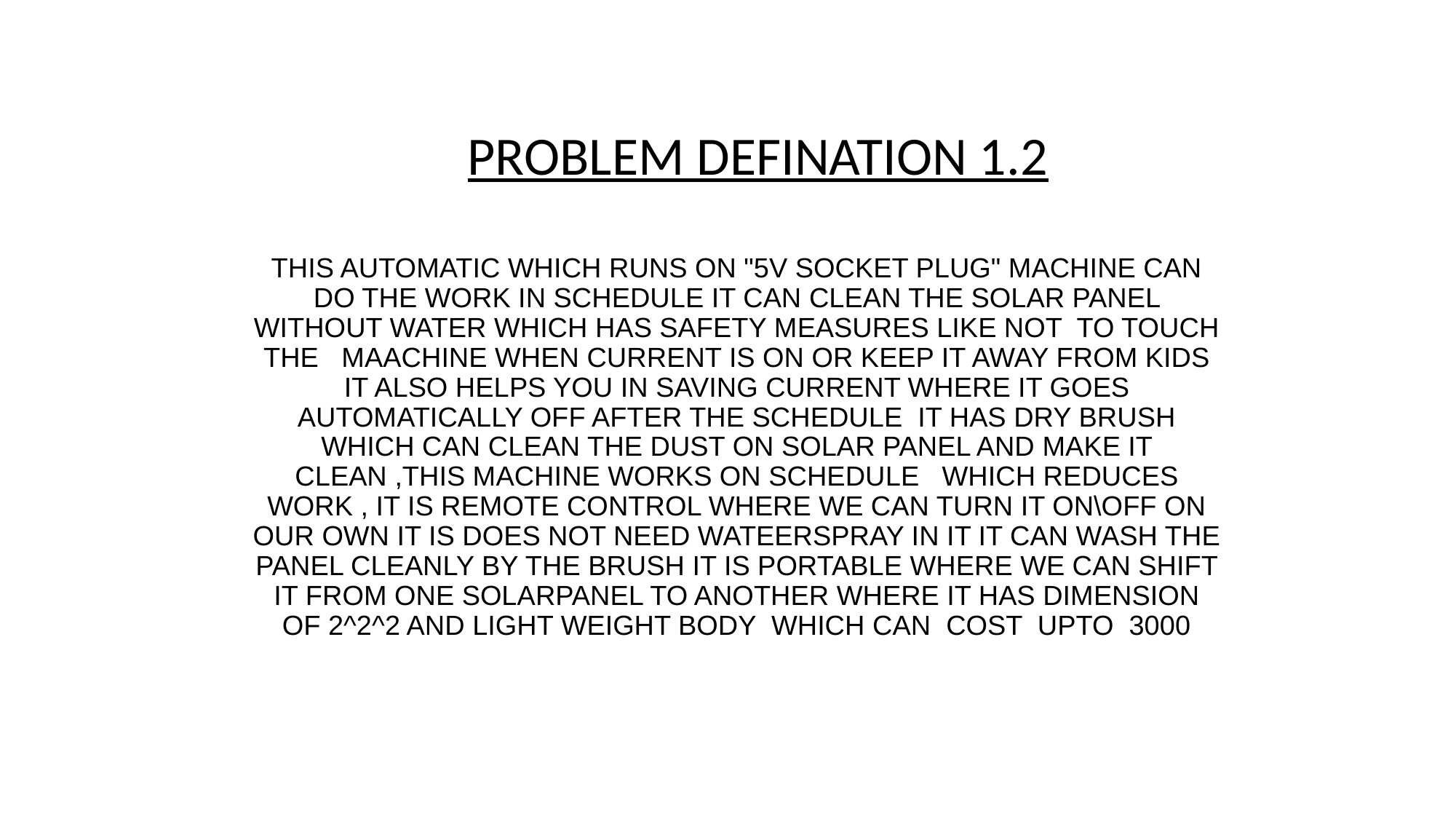

# PROBLEM DEFINATION 1.2
THIS AUTOMATIC WHICH RUNS ON "5V SOCKET PLUG" MACHINE CAN DO THE WORK IN SCHEDULE IT CAN CLEAN THE SOLAR PANEL WITHOUT WATER WHICH HAS SAFETY MEASURES LIKE NOT  TO TOUCH THE   MAACHINE WHEN CURRENT IS ON OR KEEP IT AWAY FROM KIDS IT ALSO HELPS YOU IN SAVING CURRENT WHERE IT GOES AUTOMATICALLY OFF AFTER THE SCHEDULE  IT HAS DRY BRUSH WHICH CAN CLEAN THE DUST ON SOLAR PANEL AND MAKE IT CLEAN ,THIS MACHINE WORKS ON SCHEDULE   WHICH REDUCES WORK , IT IS REMOTE CONTROL WHERE WE CAN TURN IT ON\OFF ON OUR OWN IT IS DOES NOT NEED WATEERSPRAY IN IT IT CAN WASH THE PANEL CLEANLY BY THE BRUSH IT IS PORTABLE WHERE WE CAN SHIFT IT FROM ONE SOLARPANEL TO ANOTHER WHERE IT HAS DIMENSION OF 2^2^2 AND LIGHT WEIGHT BODY  WHICH CAN  COST  UPTO  3000